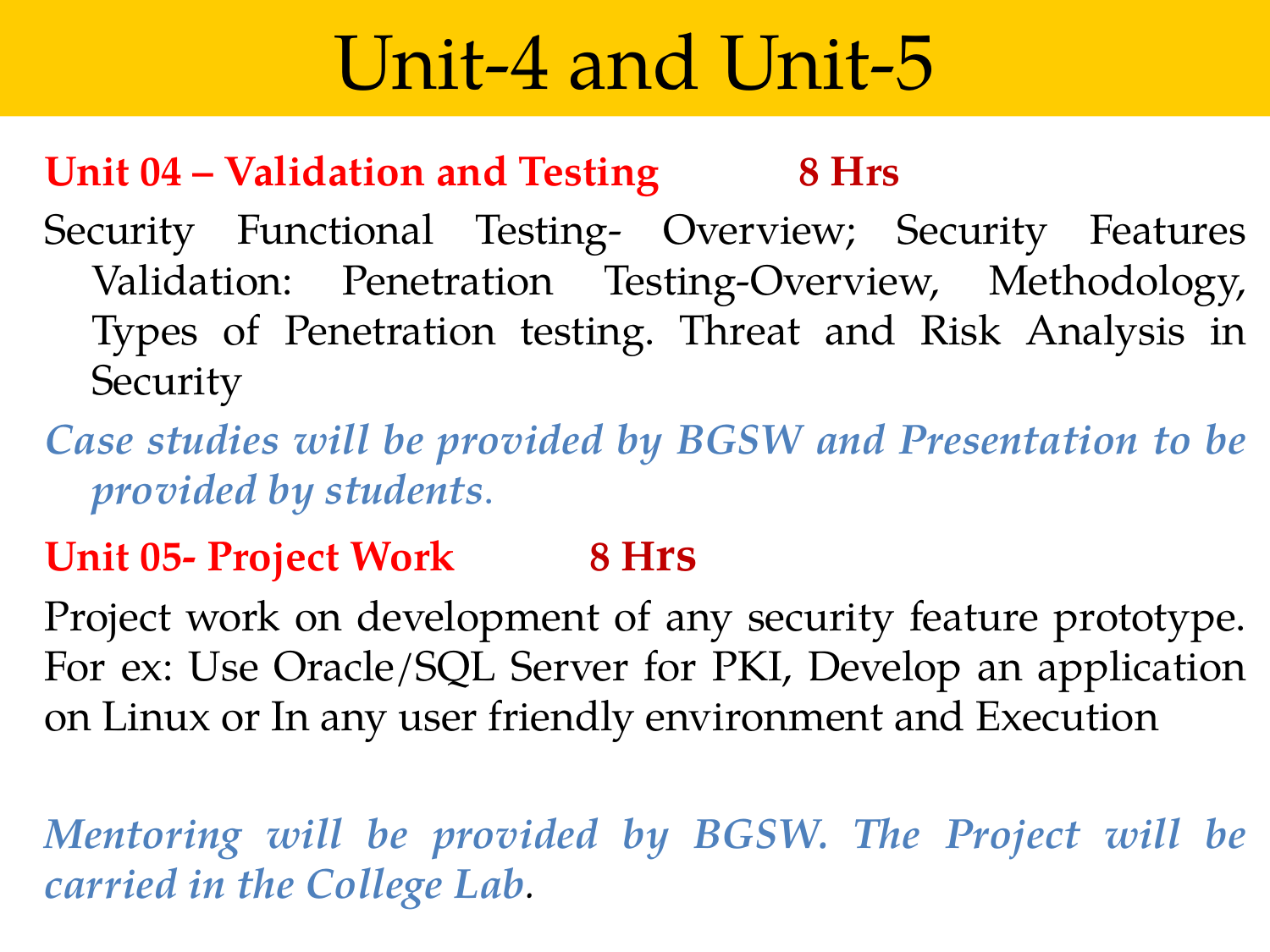

# Unit-4 and Unit-5
Unit 04 – Validation and Testing 			8 Hrs
Security Functional Testing- Overview; Security Features Validation: Penetration Testing-Overview, Methodology, Types of Penetration testing. Threat and Risk Analysis in Security
Case studies will be provided by BGSW and Presentation to be provided by students.
Unit 05- Project Work					    8 Hrs
Project work on development of any security feature prototype. For ex: Use Oracle/SQL Server for PKI, Develop an application on Linux or In any user friendly environment and Execution

Mentoring will be provided by BGSW. The Project will be carried in the College Lab.